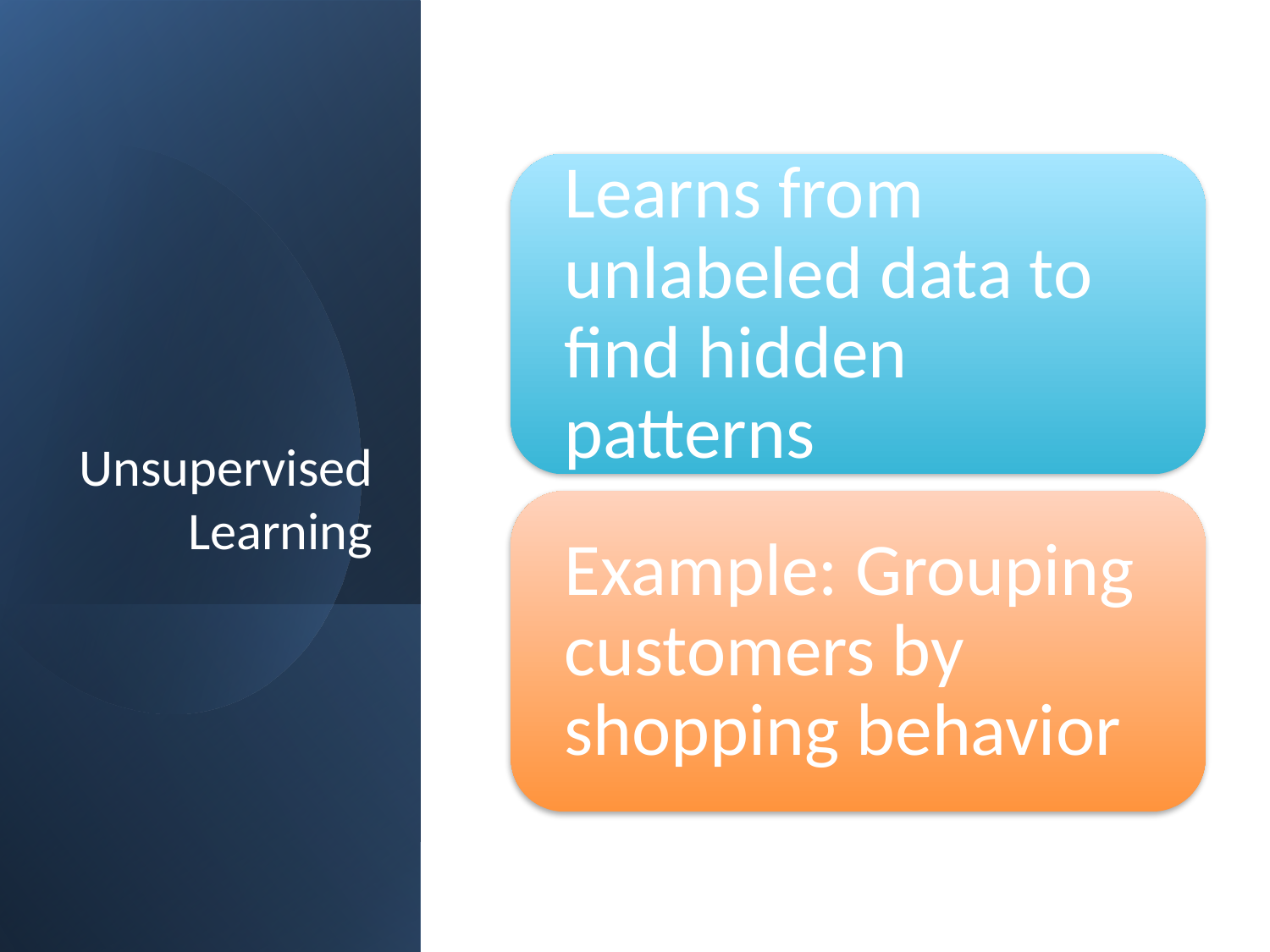

Learns from unlabeled data to find hidden patterns
Example: Grouping customers by shopping behavior

# Unsupervised Learning